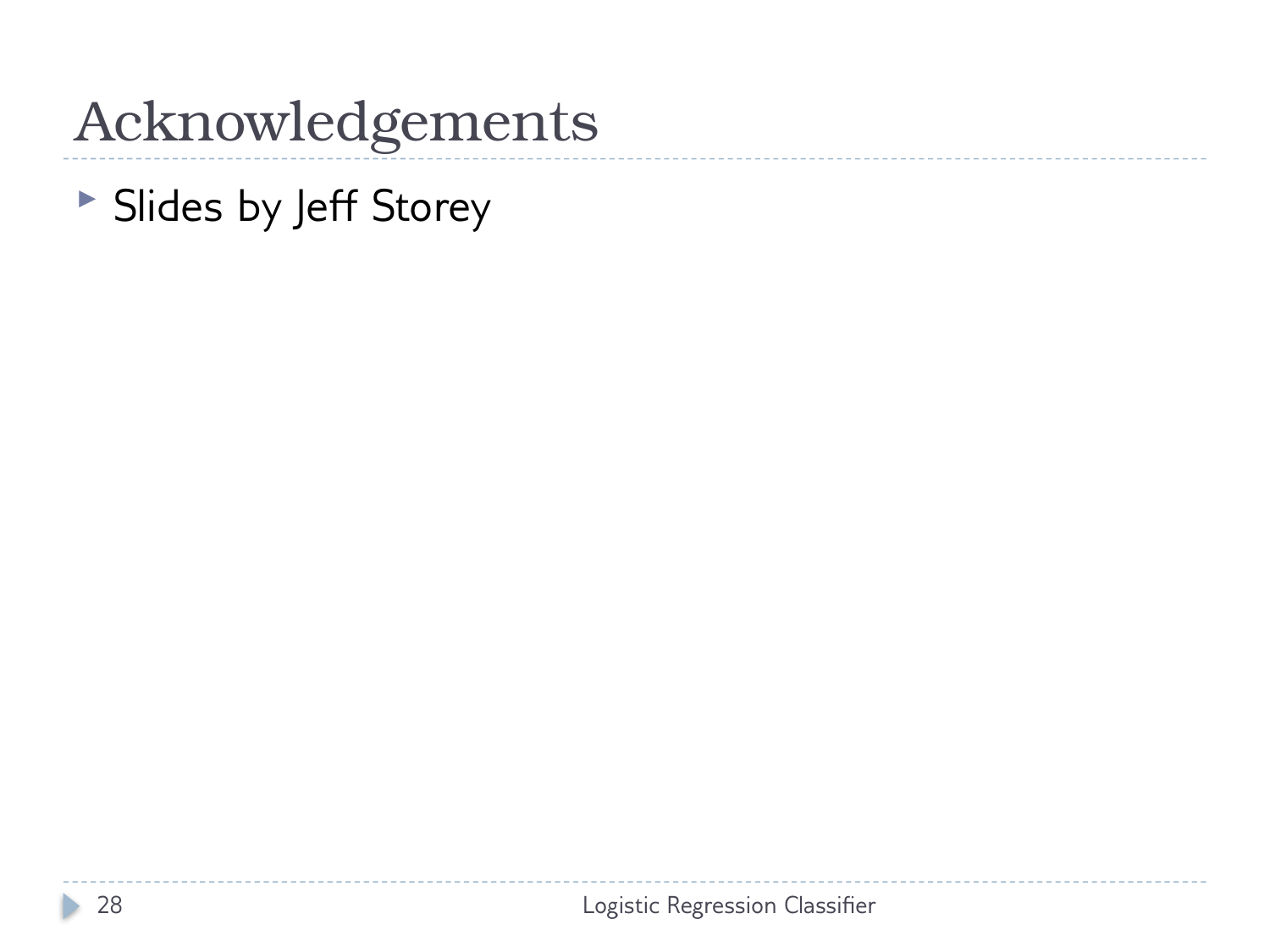

# Acknowledgements
Slides by Jeff Storey
28
Logistic Regression Classifier